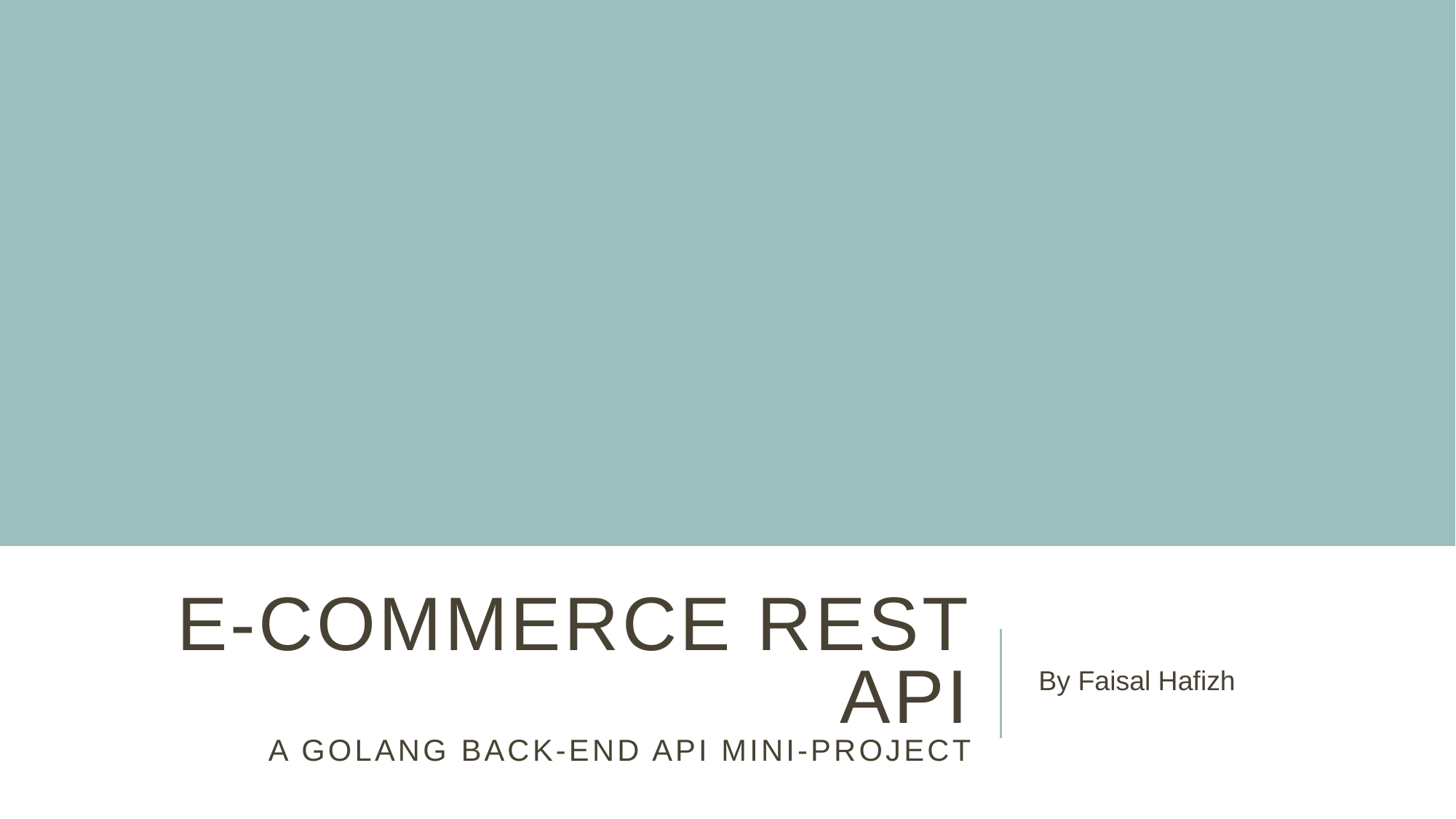

# E-Commerce REST API A golang back-end api mini-project
By Faisal Hafizh